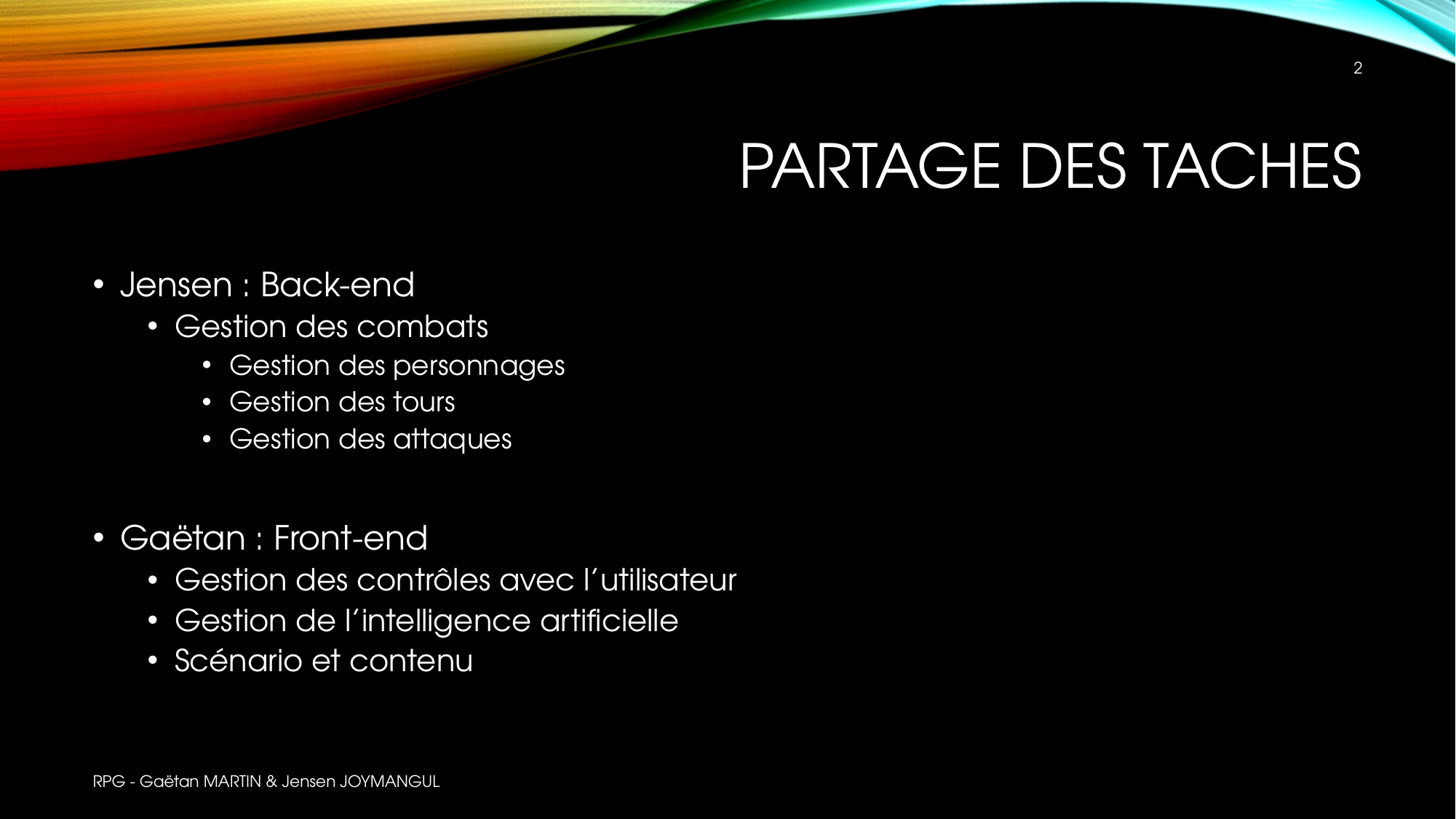

2
# Partage des taches
Jensen : Back-end
Gestion des combats
Gestion des personnages
Gestion des tours
Gestion des attaques

Gaëtan : Front-end
Gestion des contrôles avec l’utilisateur
Gestion de l’intelligence artificielle
Scénario et contenu

RPG - Gaëtan MARTIN & Jensen JOYMANGUL